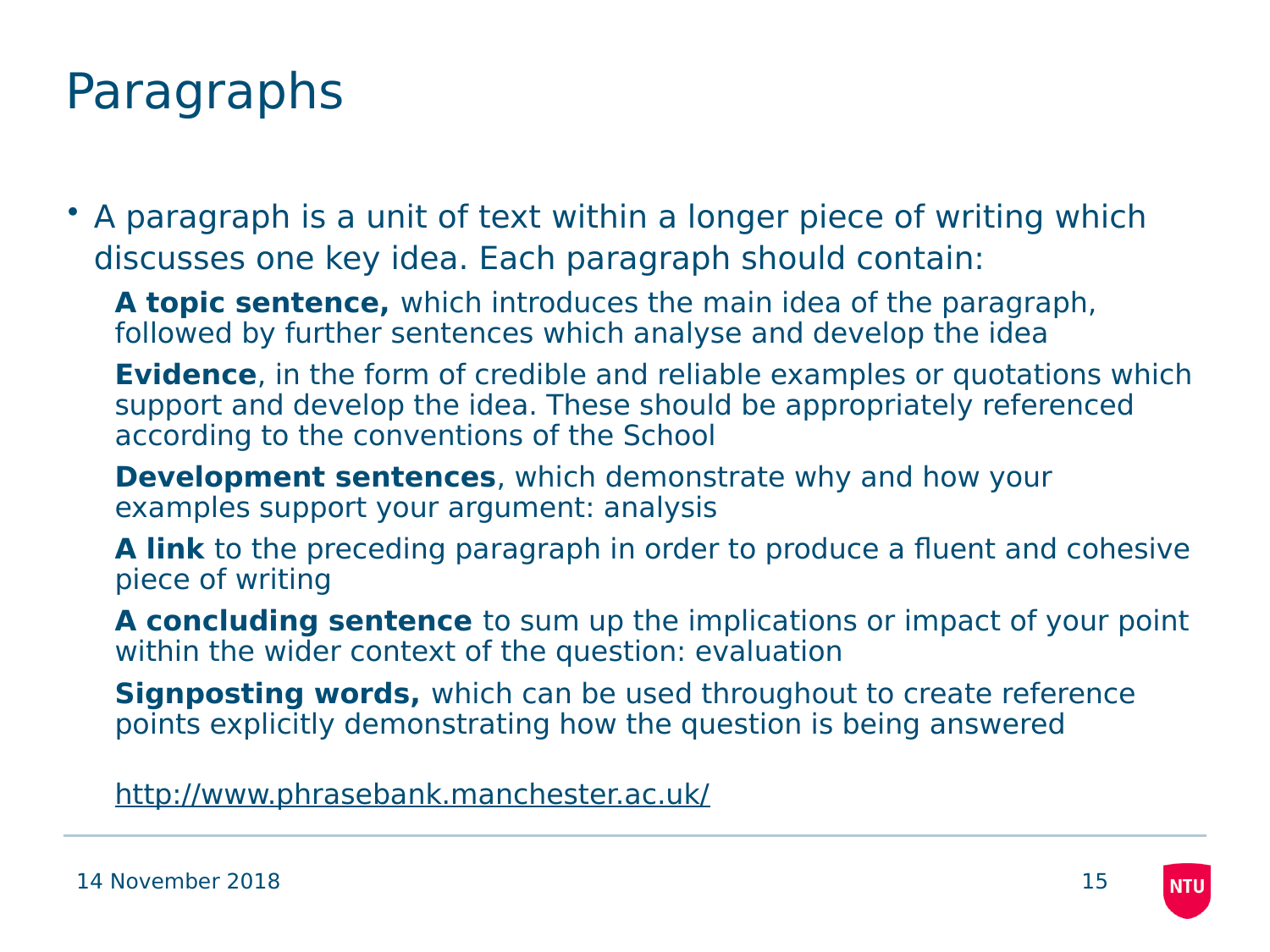

# Paragraphs
A paragraph is a unit of text within a longer piece of writing which discusses one key idea. Each paragraph should contain:
A topic sentence, which introduces the main idea of the paragraph, followed by further sentences which analyse and develop the idea
Evidence, in the form of credible and reliable examples or quotations which support and develop the idea. These should be appropriately referenced according to the conventions of the School
Development sentences, which demonstrate why and how your examples support your argument: analysis
A link to the preceding paragraph in order to produce a fluent and cohesive piece of writing
A concluding sentence to sum up the implications or impact of your point within the wider context of the question: evaluation
Signposting words, which can be used throughout to create reference points explicitly demonstrating how the question is being answered

http://www.phrasebank.manchester.ac.uk/
14 November 2018
15